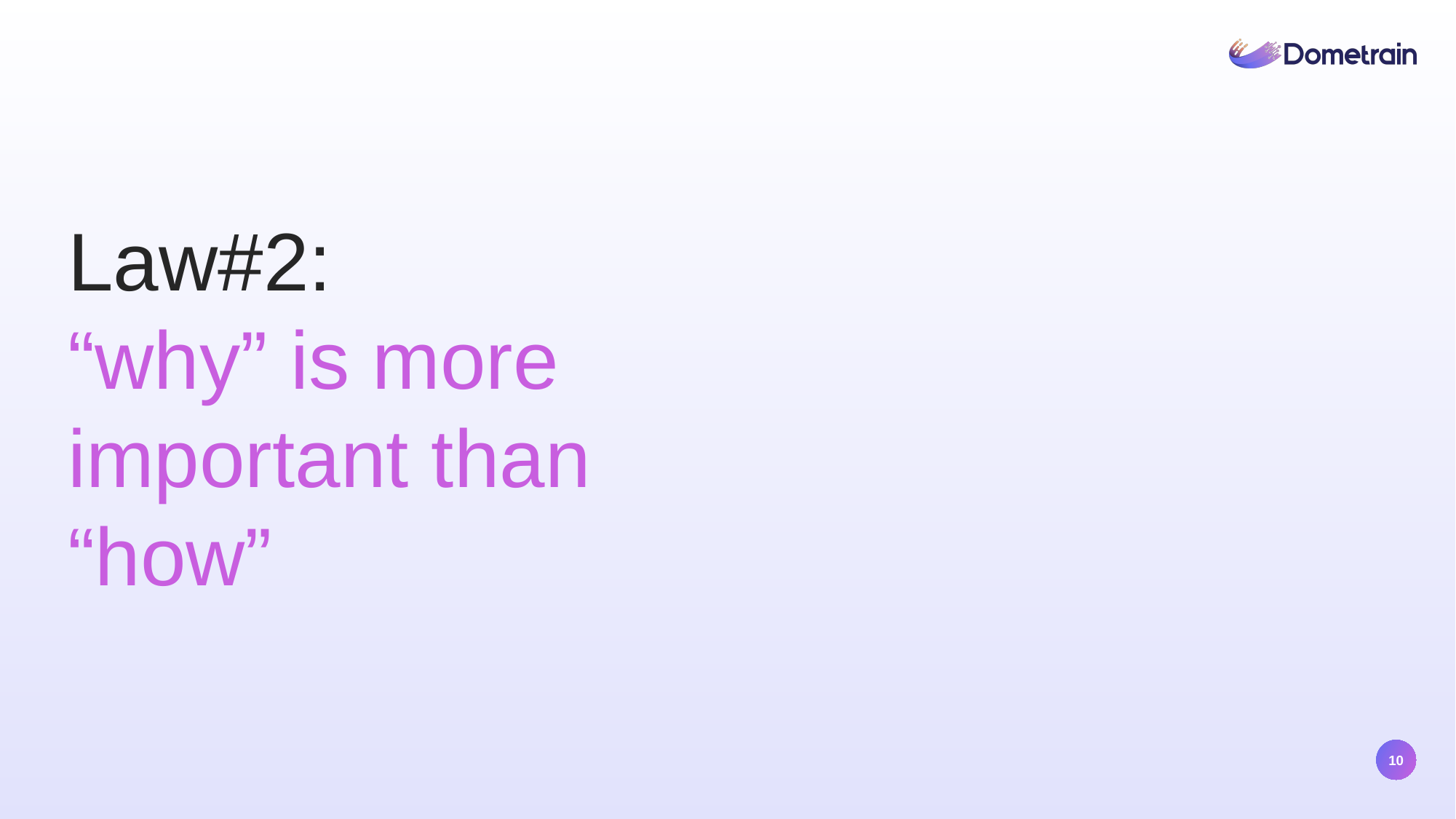

Law#2:
“why” is more important than “how”